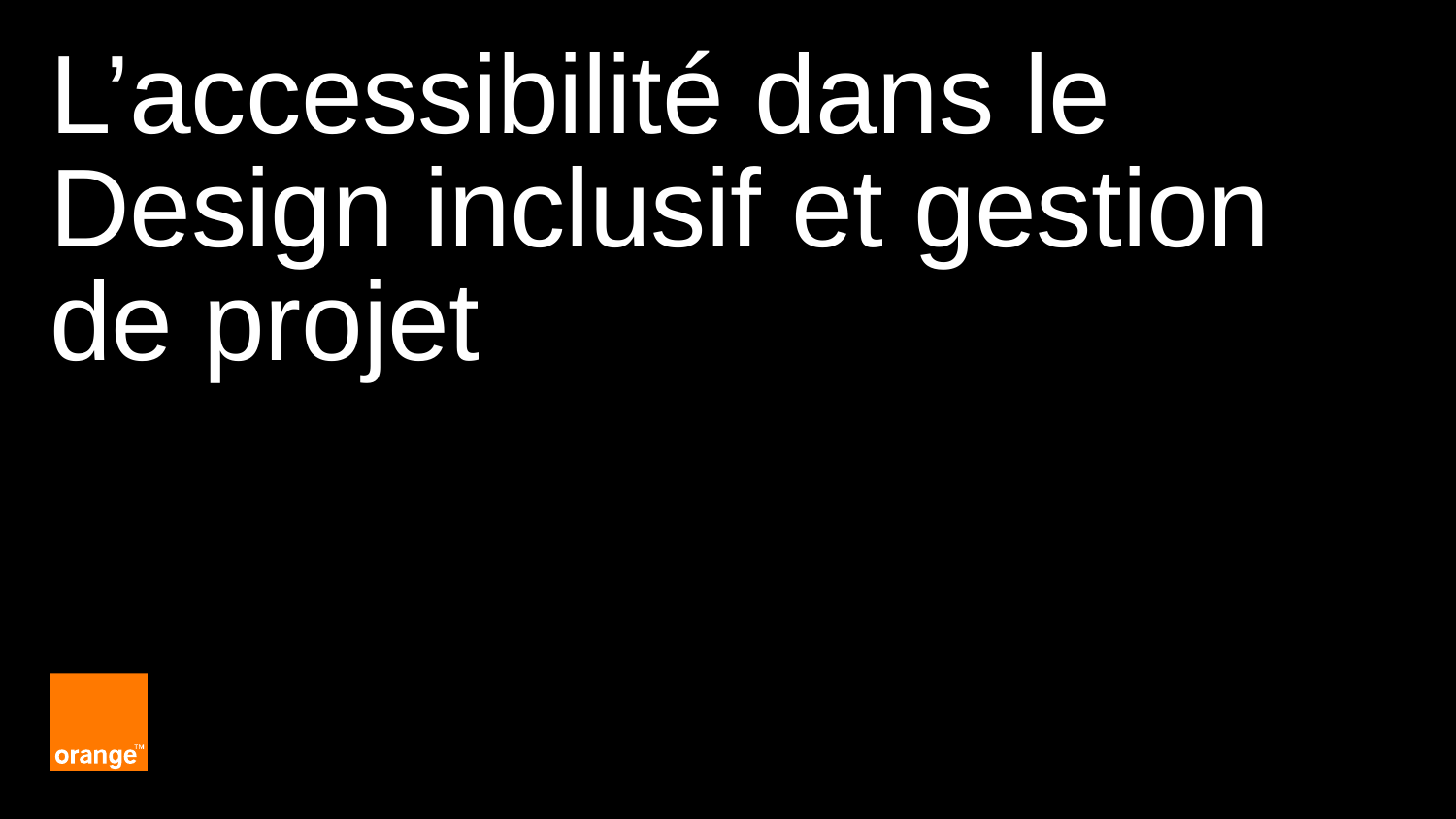

# L’accessibilité dans le Design inclusif et gestion de projet